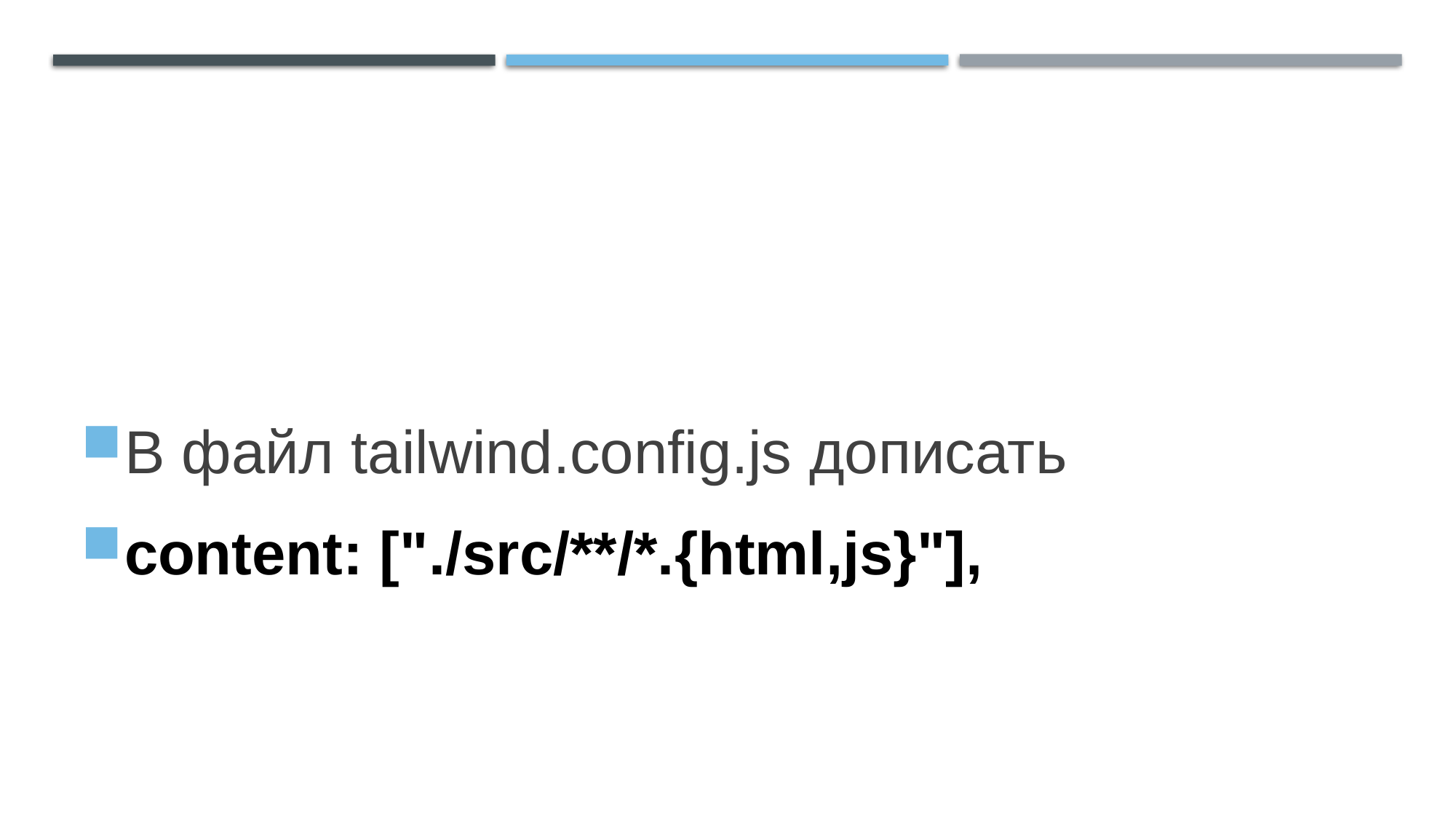

#
В файл tailwind.config.js дописать
content: ["./src/**/*.{html,js}"],